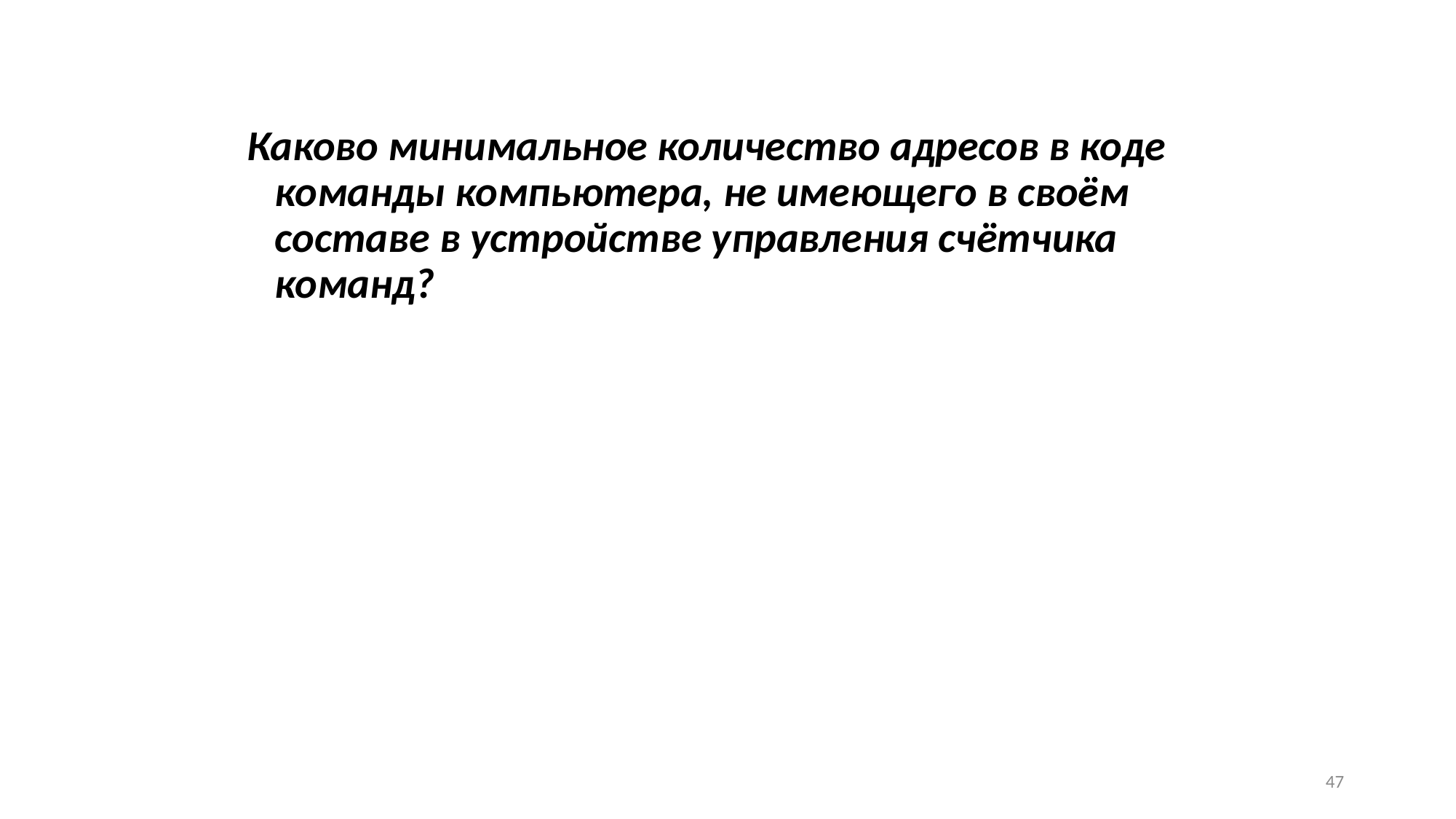

Каково минимальное количество адресов в коде команды компьютера, не имеющего в своём составе в устройстве управления счётчика команд?
47